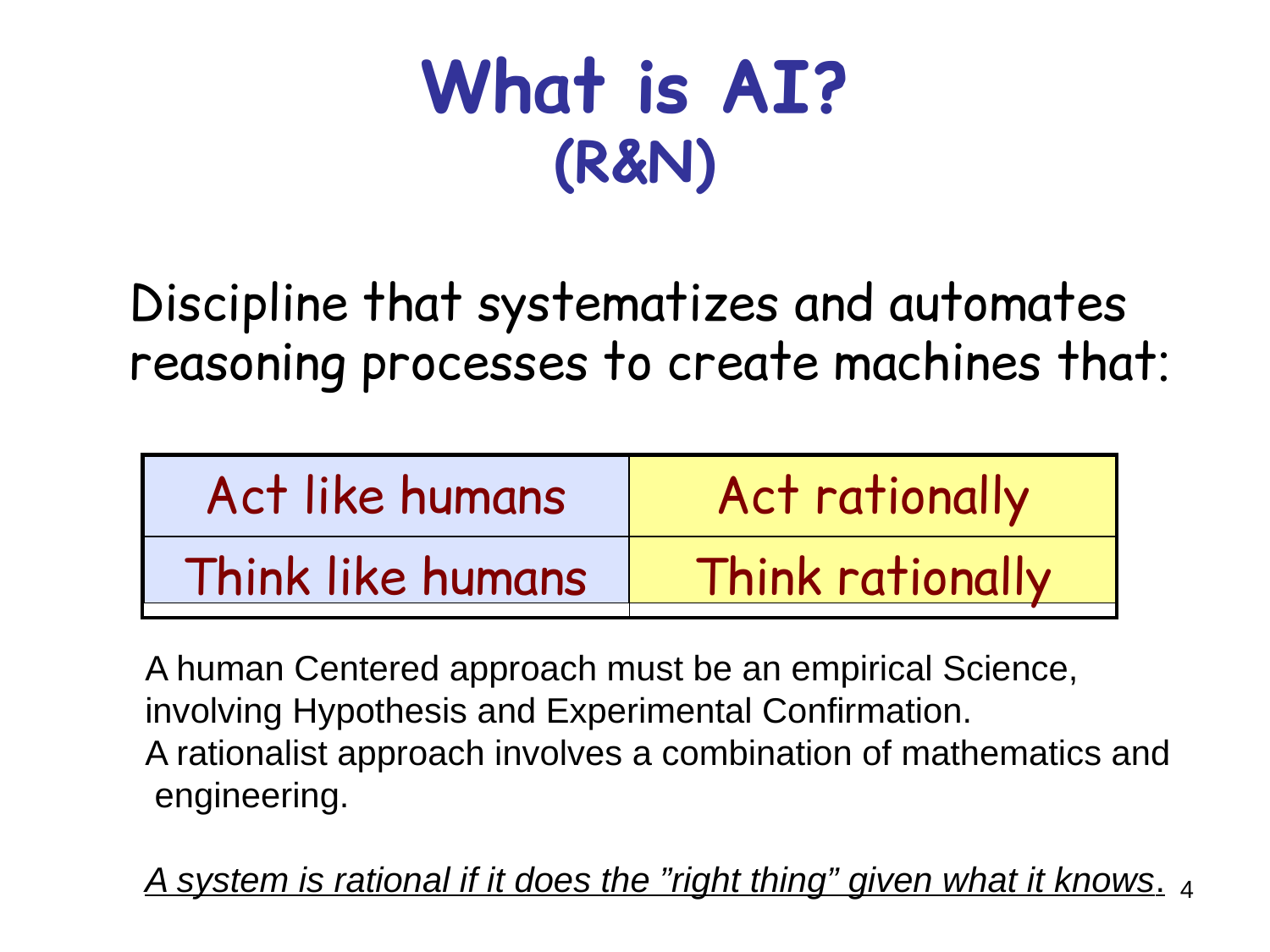

# What is AI? (R&N)
Discipline that systematizes and automates reasoning processes to create machines that:
| Act like humans | Act rationally |
| --- | --- |
| Think like humans | Think rationally |

A human Centered approach must be an empirical Science,
involving Hypothesis and Experimental Confirmation.
A rationalist approach involves a combination of mathematics and
 engineering.

A system is rational if it does the ”right thing” given what it knows.
4